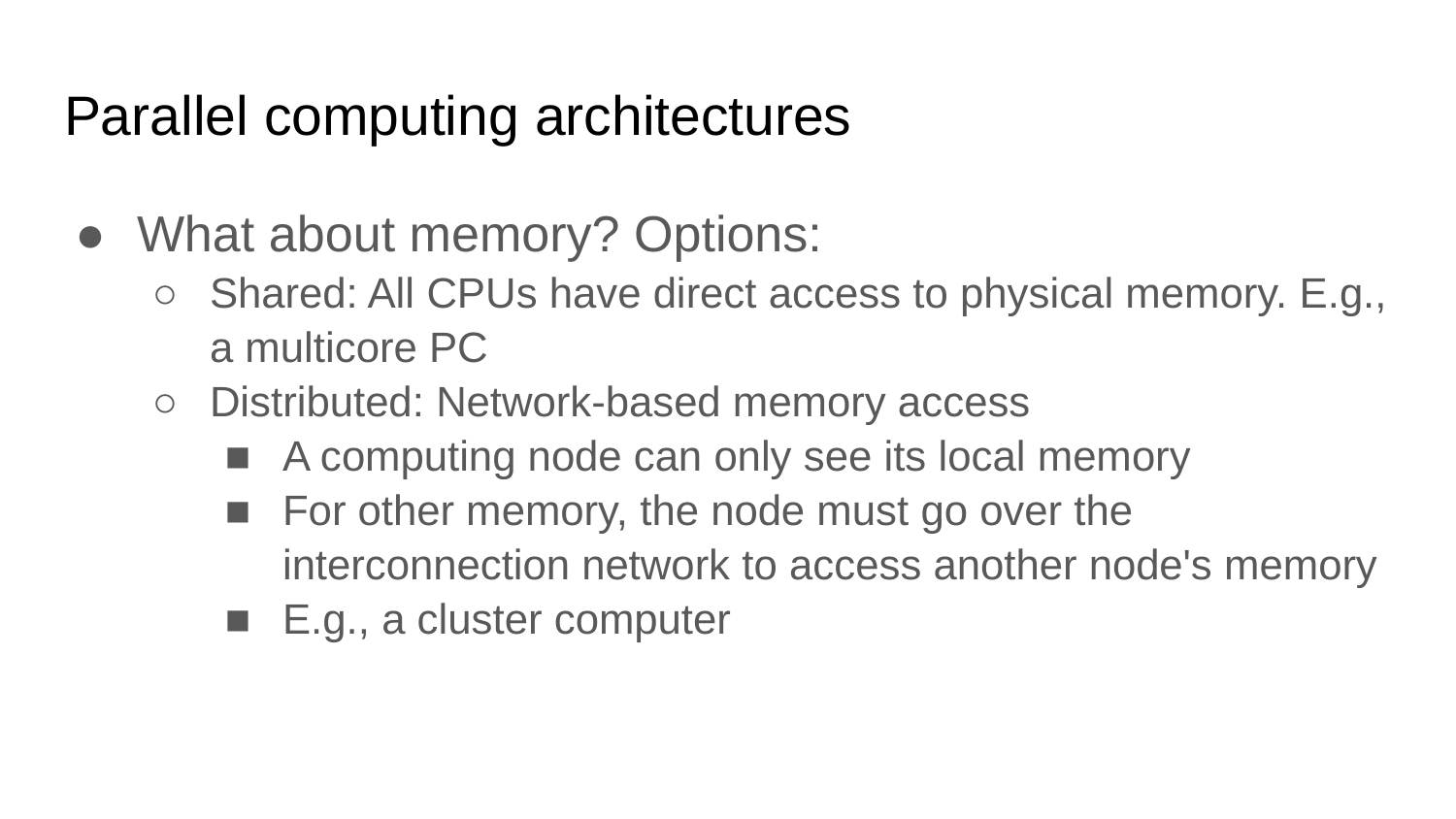

# Parallel computing architectures
What about memory? Options:
Shared: All CPUs have direct access to physical memory. E.g., a multicore PC
Distributed: Network-based memory access
A computing node can only see its local memory
For other memory, the node must go over the interconnection network to access another node's memory
E.g., a cluster computer